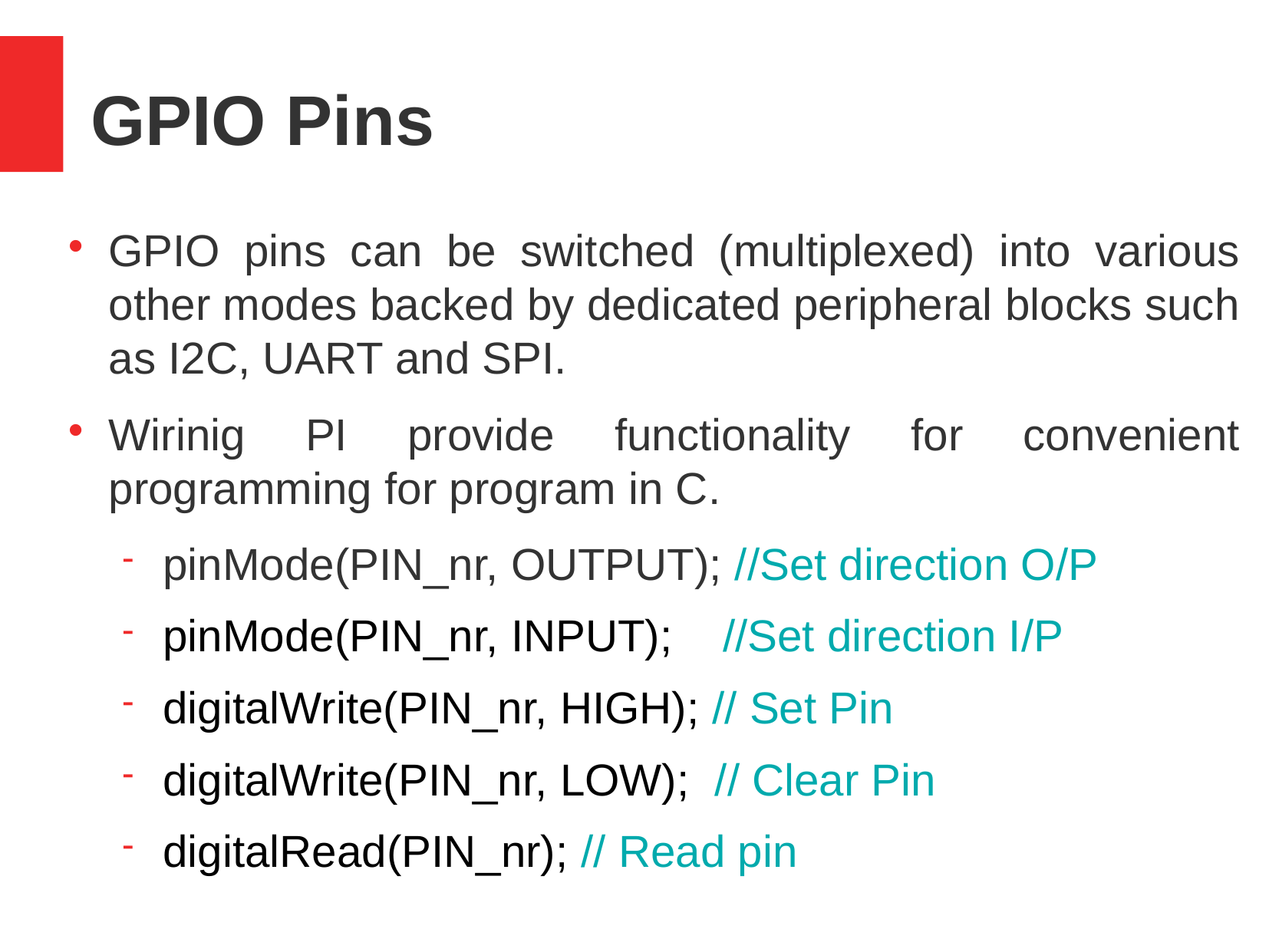

GPIO Pins
GPIO pins can be switched (multiplexed) into various other modes backed by dedicated peripheral blocks such as I2C, UART and SPI.
Wirinig PI provide functionality for convenient programming for program in C.
pinMode(PIN_nr, OUTPUT); //Set direction O/P
pinMode(PIN_nr, INPUT);    //Set direction I/P
digitalWrite(PIN_nr, HIGH); // Set Pin
digitalWrite(PIN_nr, LOW);  // Clear Pin
digitalRead(PIN_nr); // Read pin